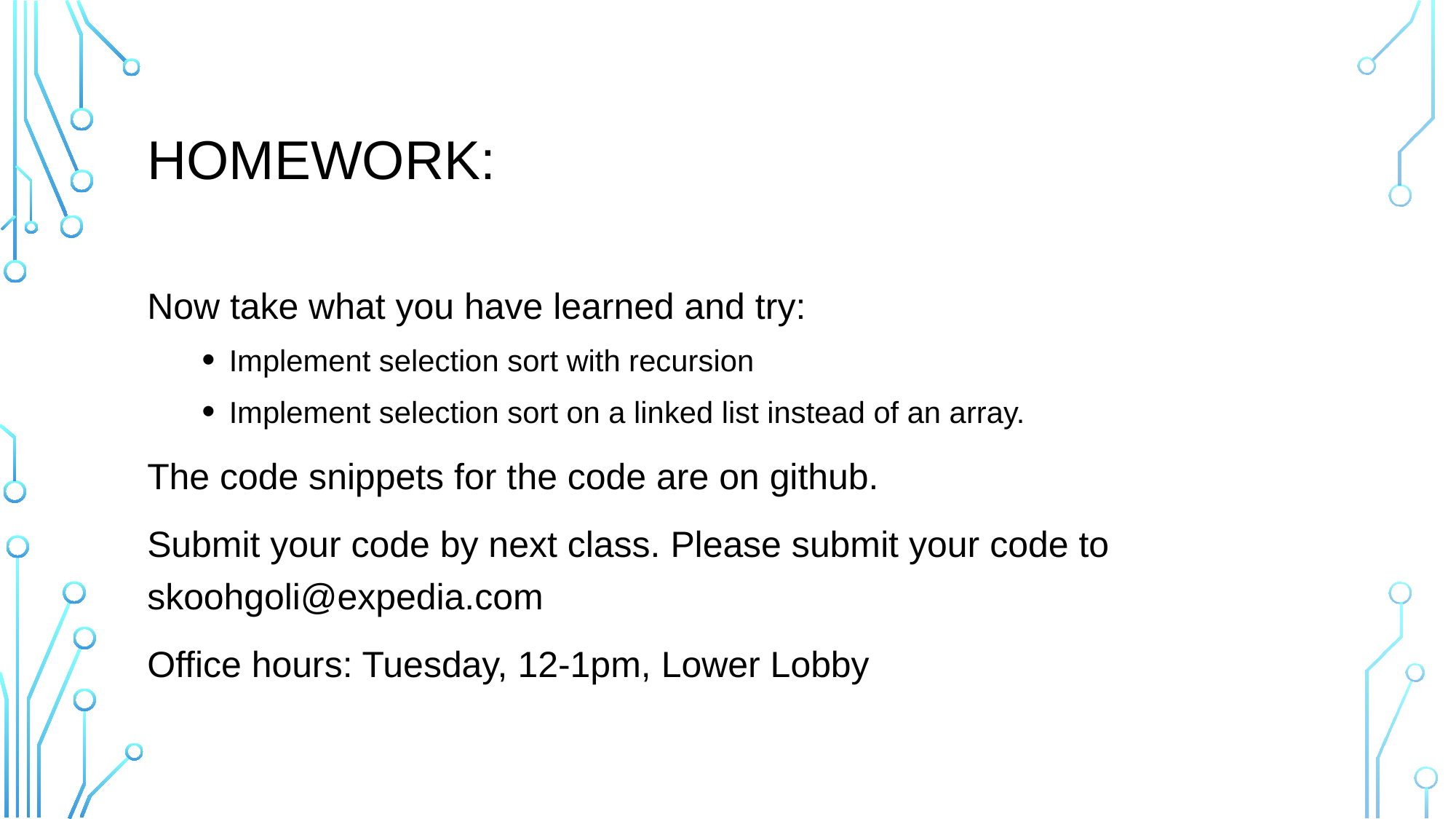

# Homework:
Now take what you have learned and try:
Implement selection sort with recursion
Implement selection sort on a linked list instead of an array.
The code snippets for the code are on github.
Submit your code by next class. Please submit your code to skoohgoli@expedia.com
Office hours: Tuesday, 12-1pm, Lower Lobby